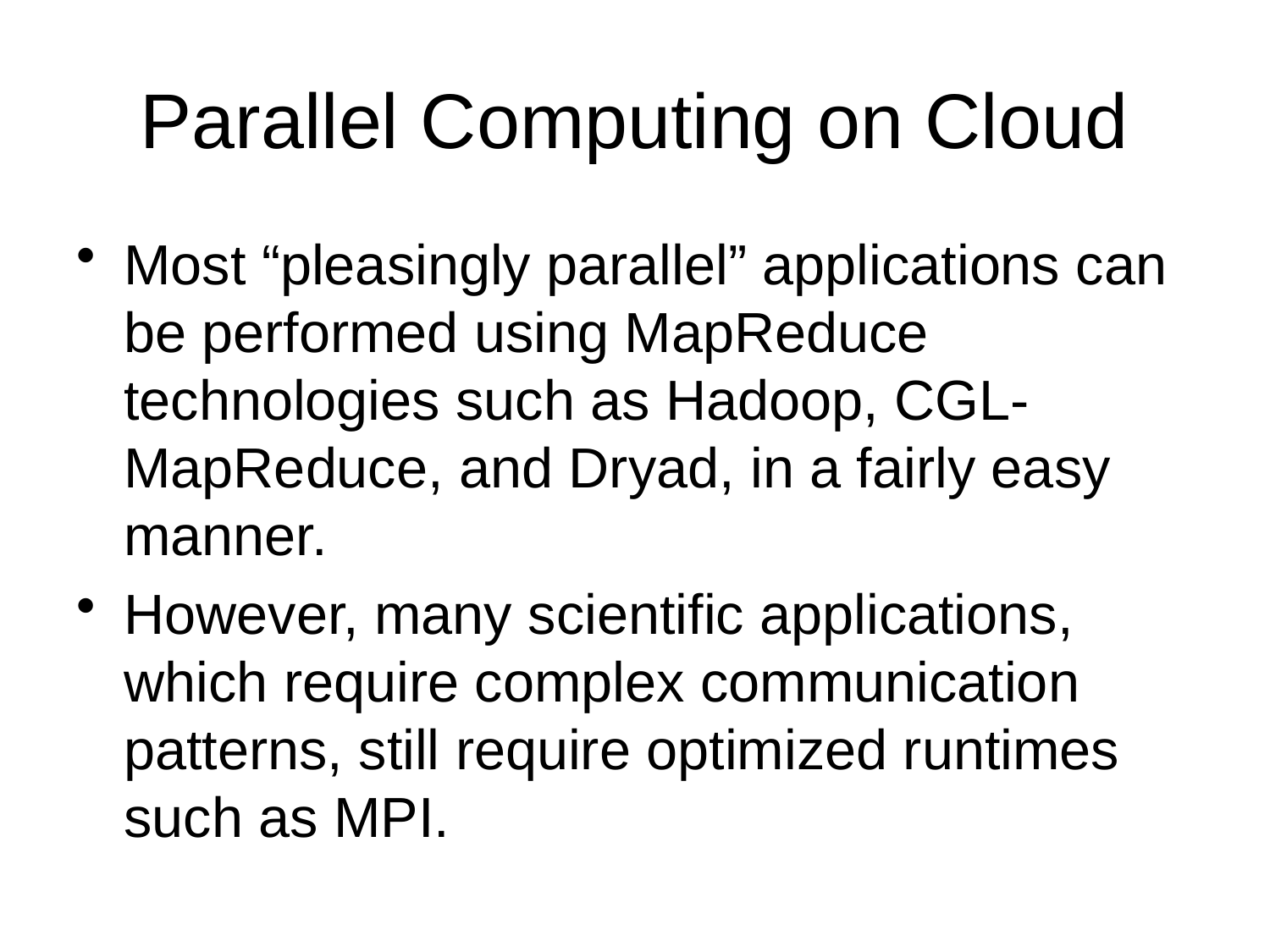

# Parallel Computing on Cloud
Most “pleasingly parallel” applications can be performed using MapReduce technologies such as Hadoop, CGL-MapReduce, and Dryad, in a fairly easy manner.
However, many scientific applications, which require complex communication patterns, still require optimized runtimes such as MPI.